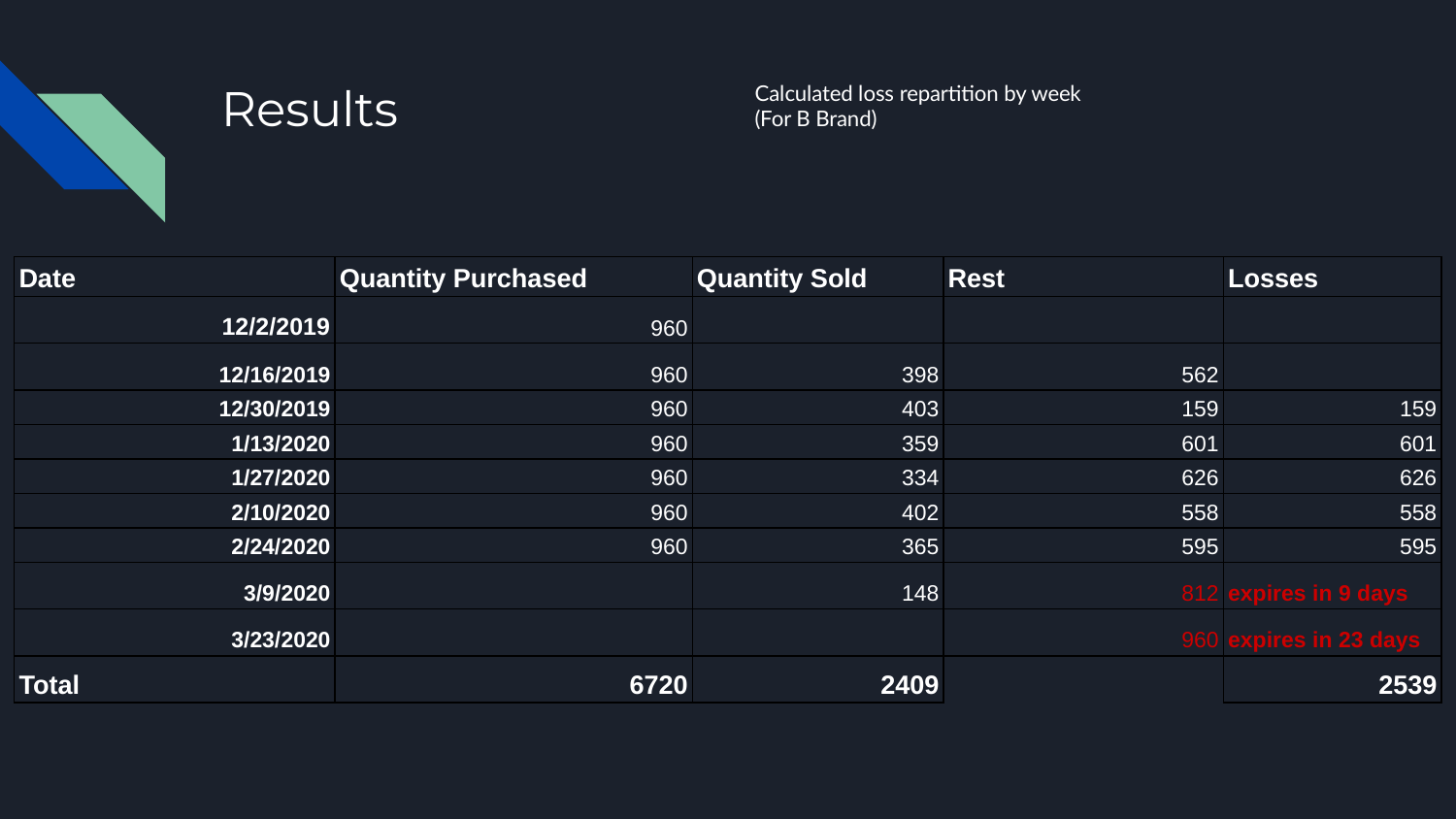

# Results
Calculated loss repartition by week
(For B Brand)
| Date | Quantity Purchased | Quantity Sold | Rest | Losses |
| --- | --- | --- | --- | --- |
| 12/2/2019 | 960 |  |  |  |
| 12/16/2019 | 960 | 398 | 562 |  |
| 12/30/2019 | 960 | 403 | 159 | 159 |
| 1/13/2020 | 960 | 359 | 601 | 601 |
| 1/27/2020 | 960 | 334 | 626 | 626 |
| 2/10/2020 | 960 | 402 | 558 | 558 |
| 2/24/2020 | 960 | 365 | 595 | 595 |
| 3/9/2020 |  | 148 | 812 | expires in 9 days |
| 3/23/2020 |  |  | 960 | expires in 23 days |
| Total | 6720 | 2409 |  | 2539 |